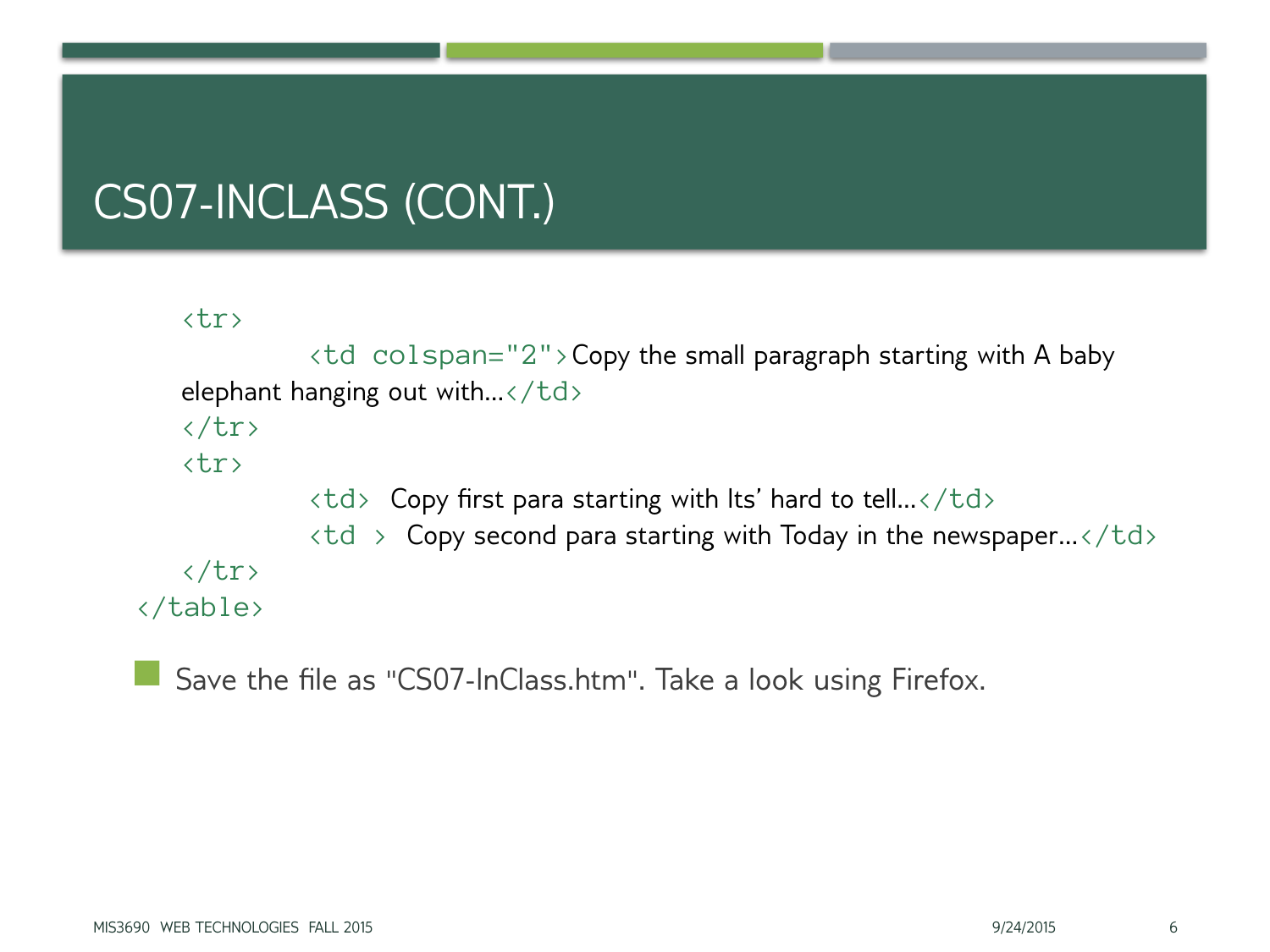

# CS07-InClass (cont.)
<tr>
	<td colspan="2">Copy the small paragraph starting with A baby elephant hanging out with…</td>
</tr>
<tr>
	<td> Copy first para starting with Its’ hard to tell…</td>
	<td > Copy second para starting with Today in the newspaper…</td>
</tr>
</table>

Save the file as "CS07-InClass.htm". Take a look using Firefox.

MIS3690  Web Technologies  Fall 2015
9/24/2015
6